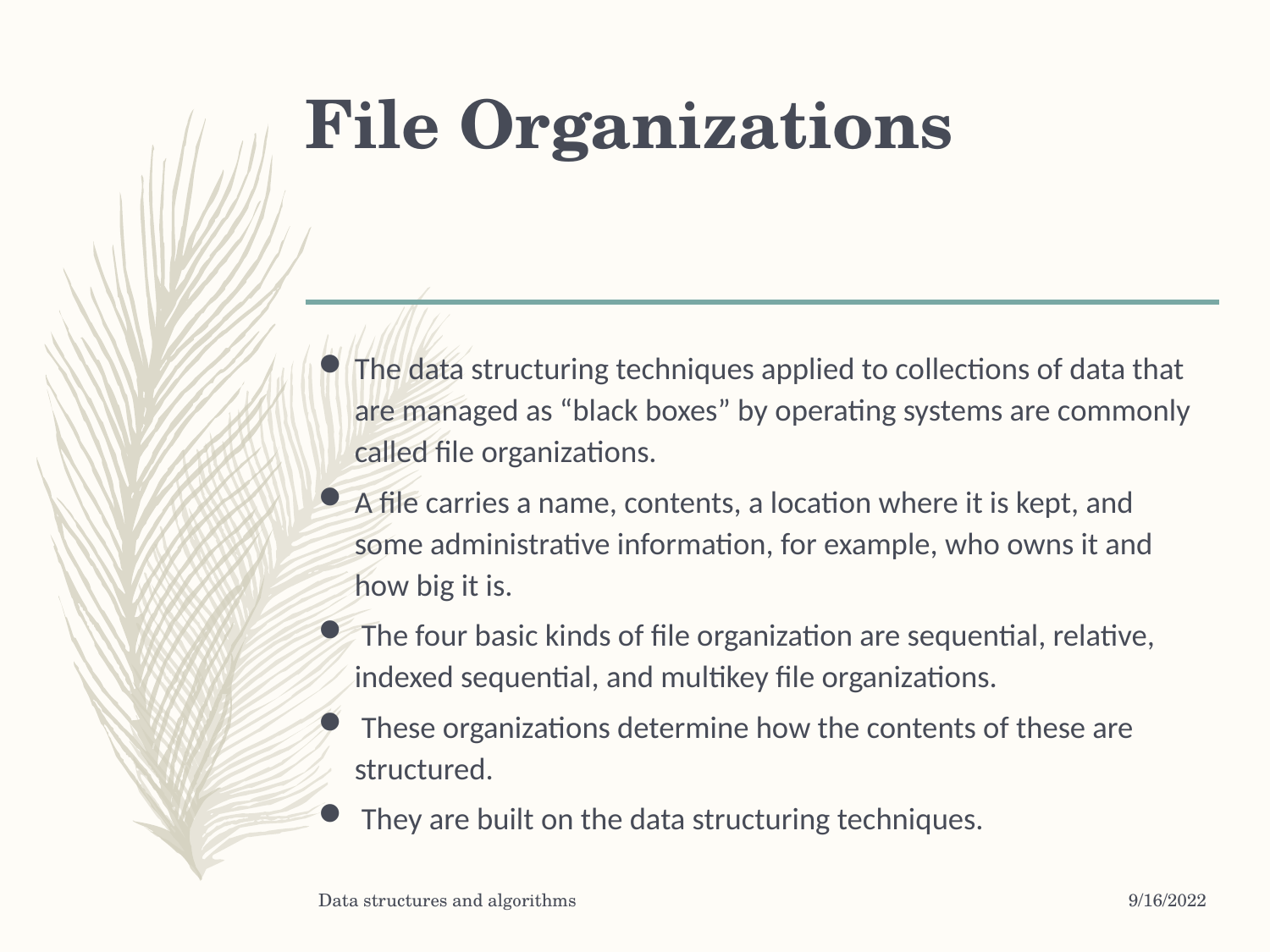

# File Organizations
The data structuring techniques applied to collections of data that are managed as “black boxes” by operating systems are commonly called file organizations.
A file carries a name, contents, a location where it is kept, and some administrative information, for example, who owns it and how big it is.
 The four basic kinds of file organization are sequential, relative, indexed sequential, and multikey file organizations.
 These organizations determine how the contents of these are structured.
 They are built on the data structuring techniques.
Data structures and algorithms
9/16/2022